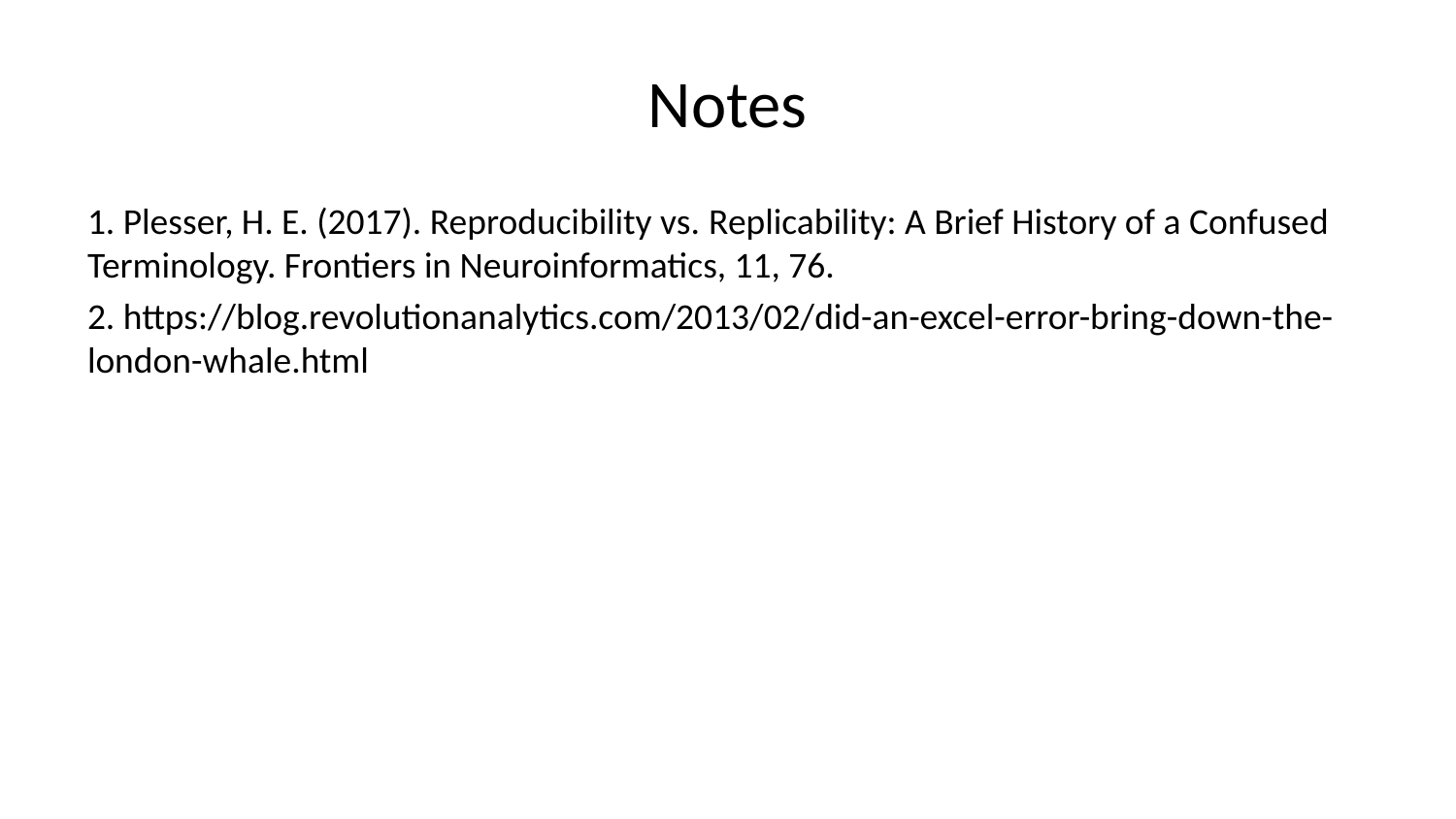

# Notes
1. Plesser, H. E. (2017). Reproducibility vs. Replicability: A Brief History of a Confused Terminology. Frontiers in Neuroinformatics, 11, 76.
2. https://blog.revolutionanalytics.com/2013/02/did-an-excel-error-bring-down-the-london-whale.html